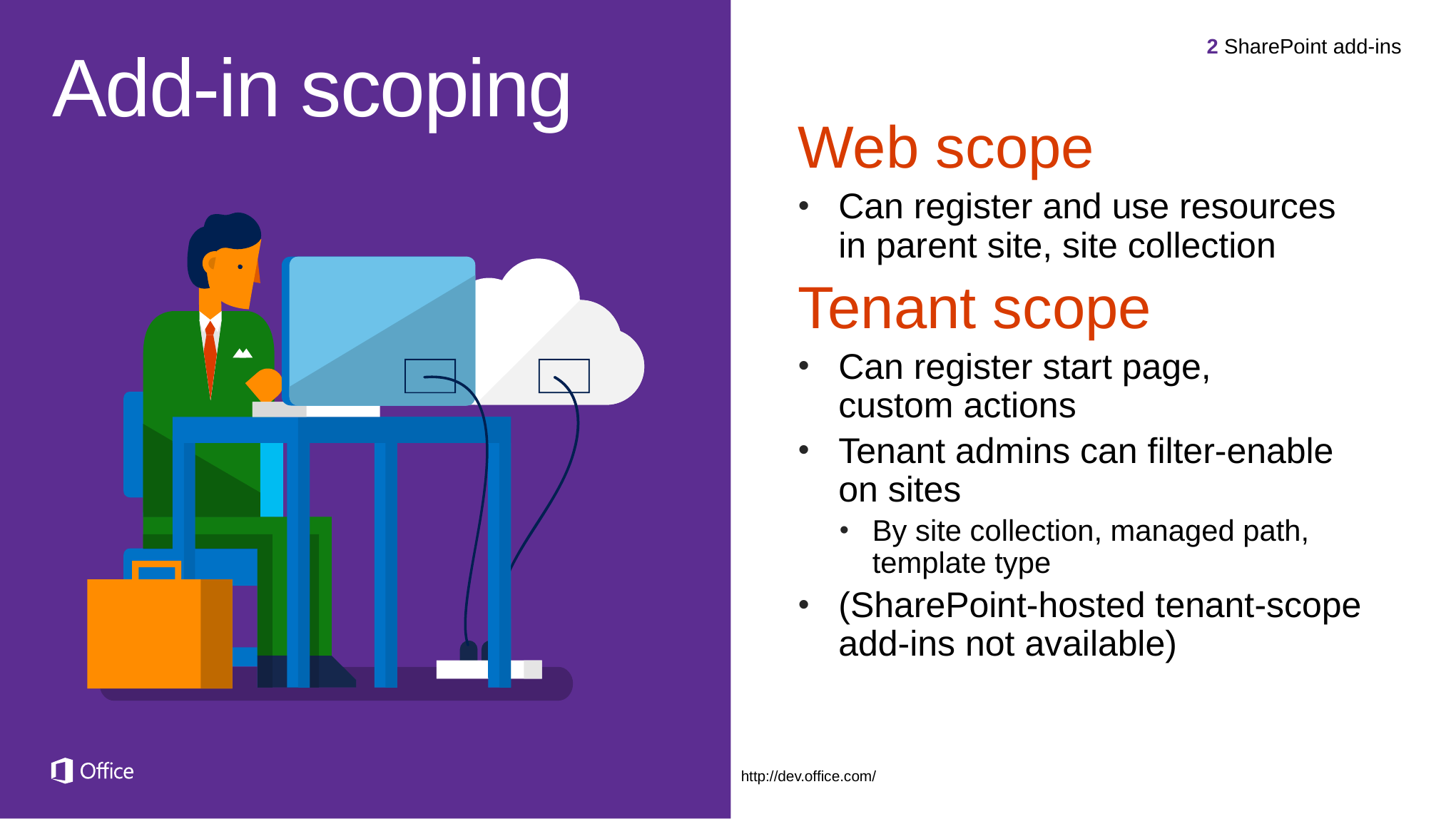

2 SharePoint add-ins

Add-in scoping
Web scope
Can register and use resources
in parent site, site collection
Tenant scope
Can register start page,
custom actions
Tenant admins can filter-enable
on sites
By site collection, managed path,  template type
(SharePoint-hosted tenant-scope add-ins not available)